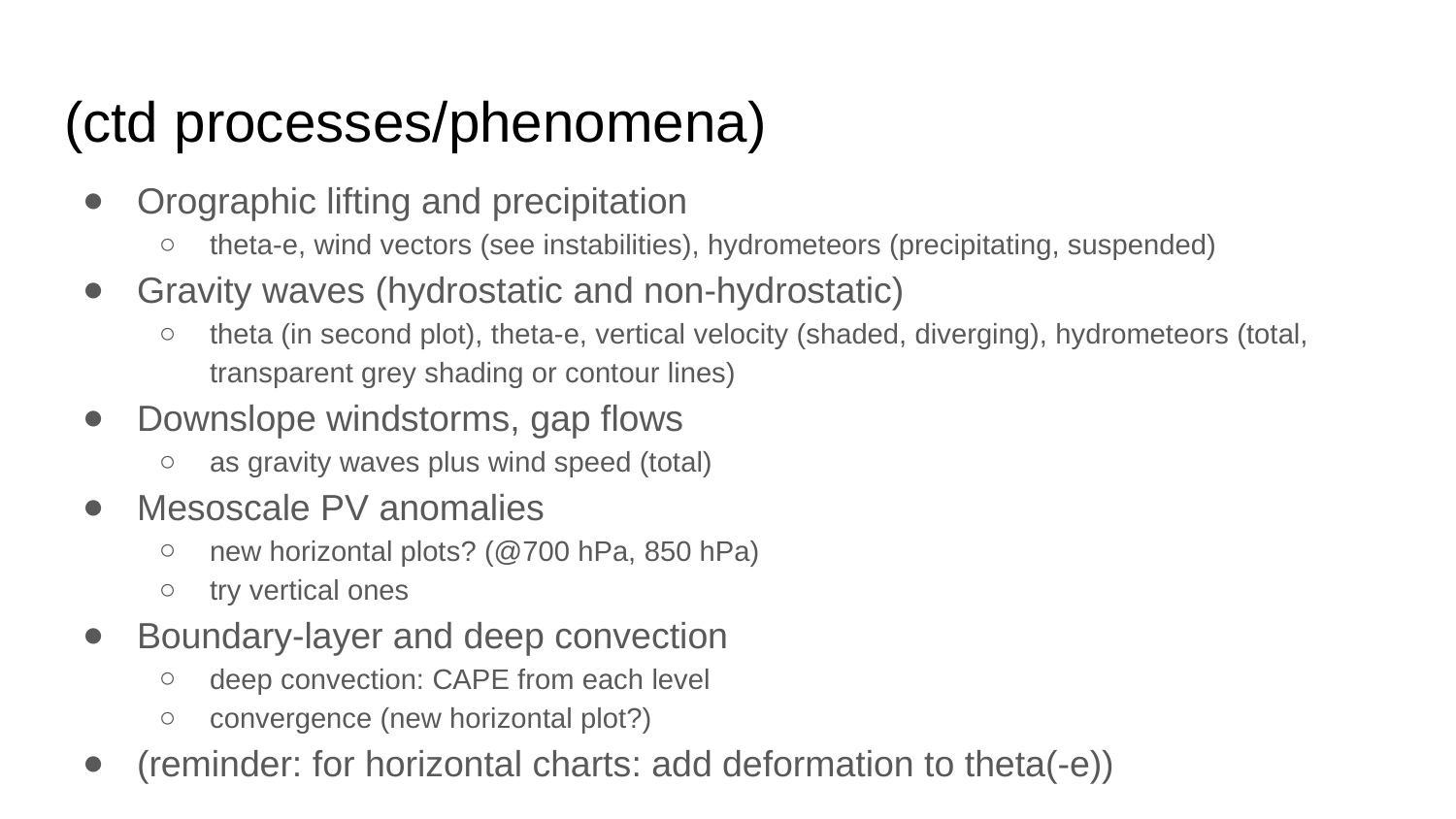

# (ctd processes/phenomena)
Orographic lifting and precipitation
theta-e, wind vectors (see instabilities), hydrometeors (precipitating, suspended)
Gravity waves (hydrostatic and non-hydrostatic)
theta (in second plot), theta-e, vertical velocity (shaded, diverging), hydrometeors (total, transparent grey shading or contour lines)
Downslope windstorms, gap flows
as gravity waves plus wind speed (total)
Mesoscale PV anomalies
new horizontal plots? (@700 hPa, 850 hPa)
try vertical ones
Boundary-layer and deep convection
deep convection: CAPE from each level
convergence (new horizontal plot?)
(reminder: for horizontal charts: add deformation to theta(-e))